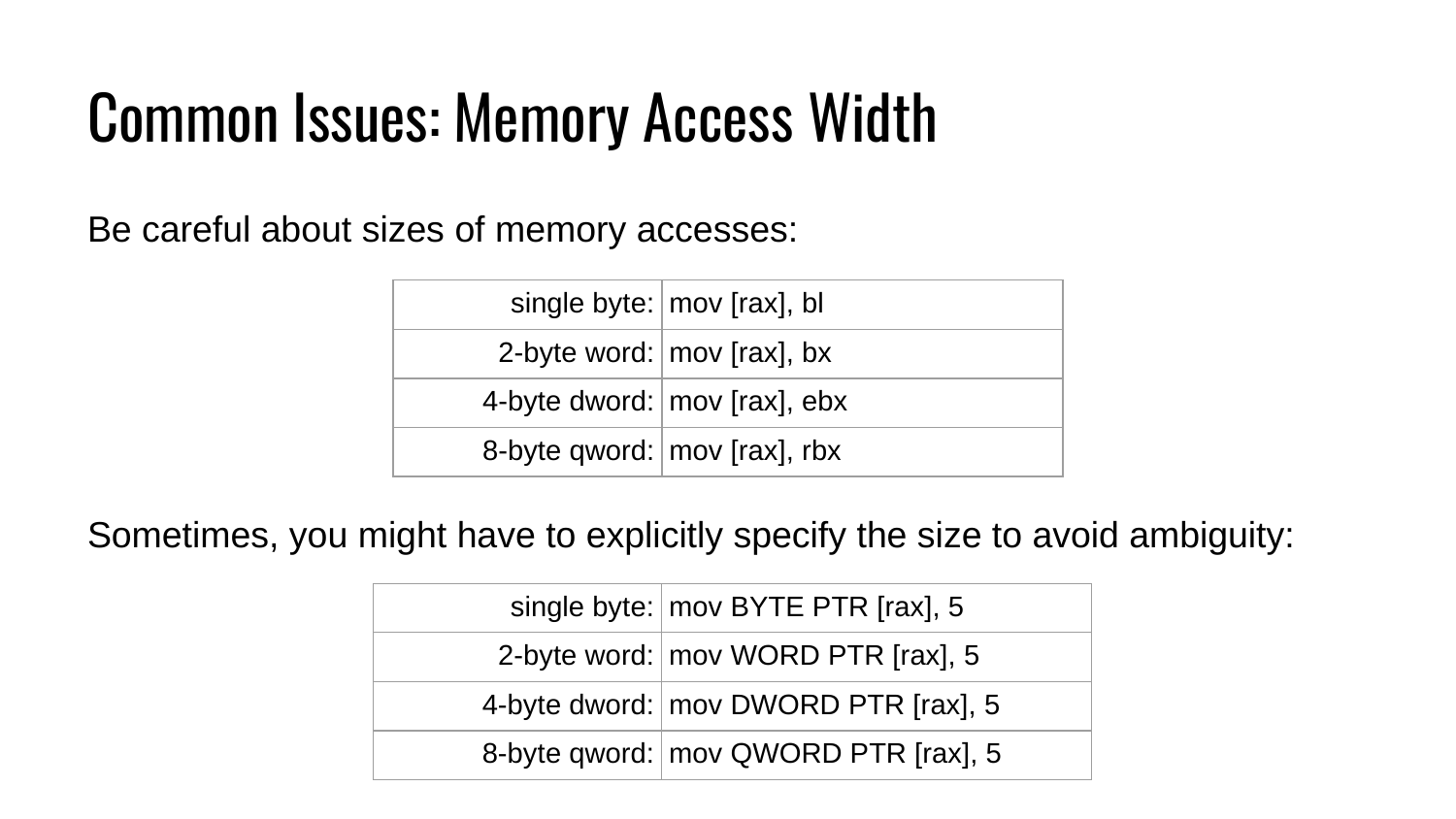

# Common Issues: Memory Access Width
Be careful about sizes of memory accesses:

Sometimes, you might have to explicitly specify the size to avoid ambiguity:
| single byte: | mov [rax], bl |
| --- | --- |
| 2-byte word: | mov [rax], bx |
| 4-byte dword: | mov [rax], ebx |
| 8-byte qword: | mov [rax], rbx |
| single byte: | mov BYTE PTR [rax], 5 |
| --- | --- |
| 2-byte word: | mov WORD PTR [rax], 5 |
| 4-byte dword: | mov DWORD PTR [rax], 5 |
| 8-byte qword: | mov QWORD PTR [rax], 5 |